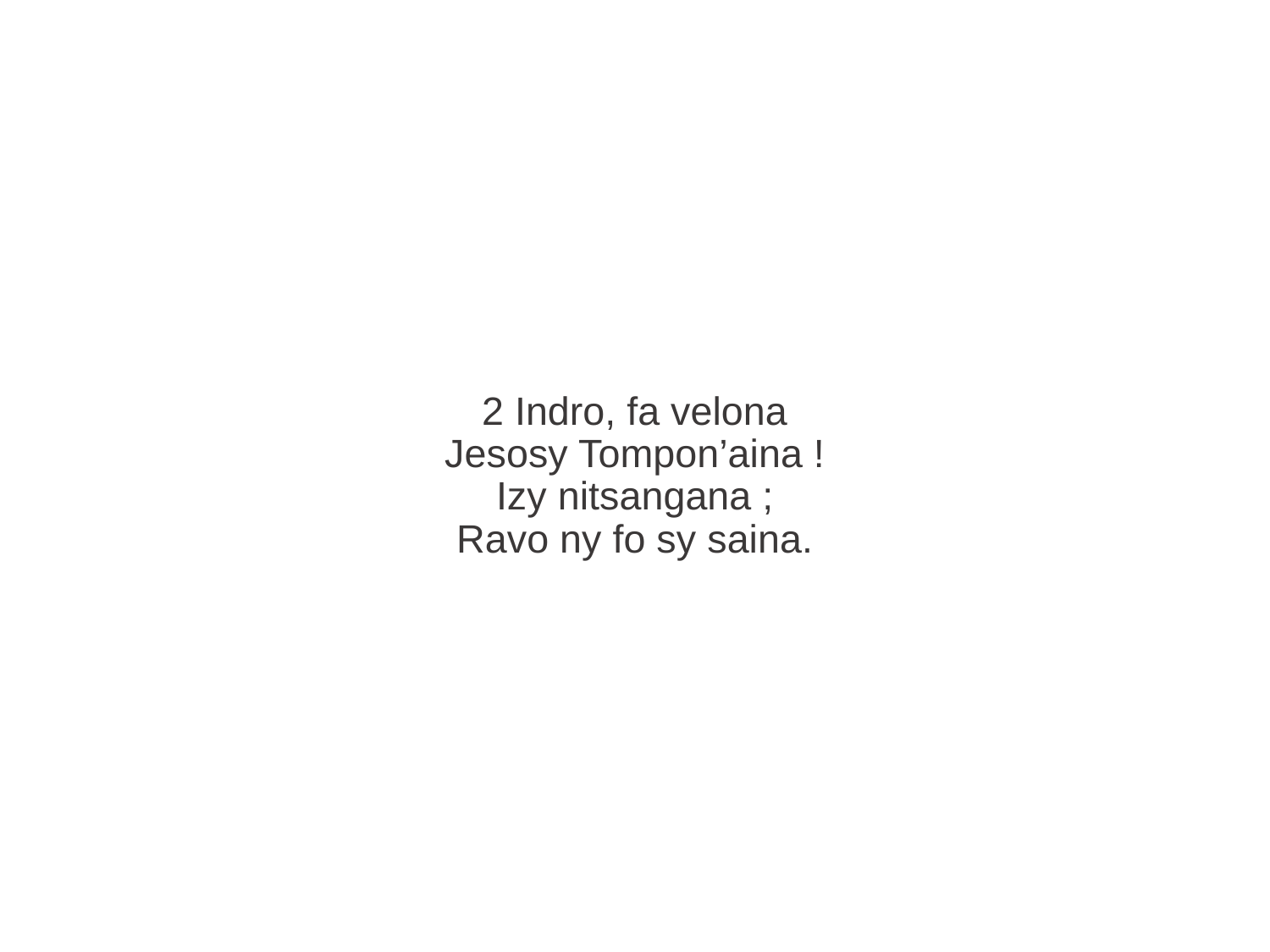

2 Indro, fa velona
Jesosy Tompon’aina !
Izy nitsangana ;
Ravo ny fo sy saina.